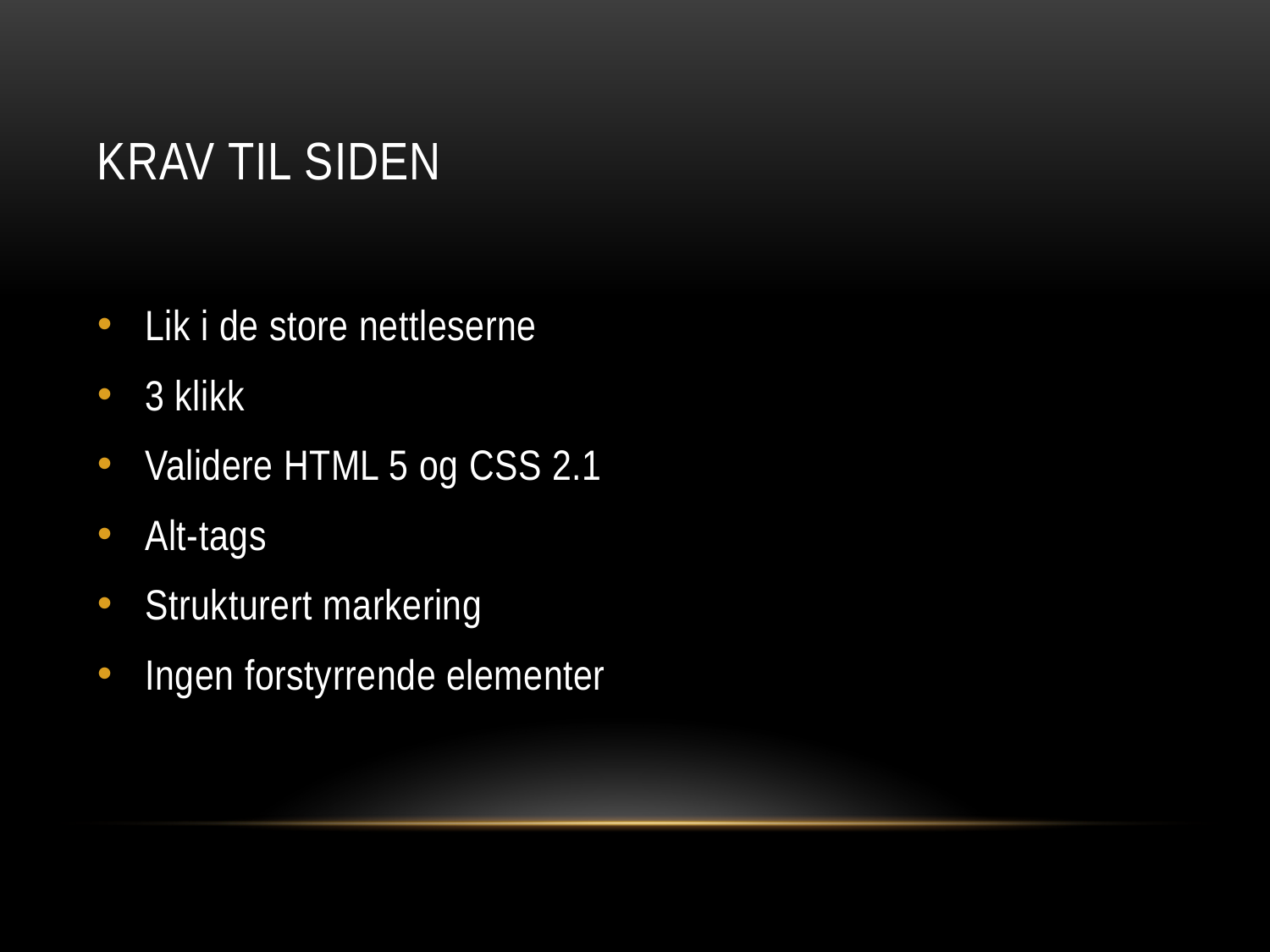

# KraV TIL SIDEN

Lik i de store nettleserne
3 klikk
Validere HTML 5 og CSS 2.1
Alt-tags
Strukturert markering
Ingen forstyrrende elementer